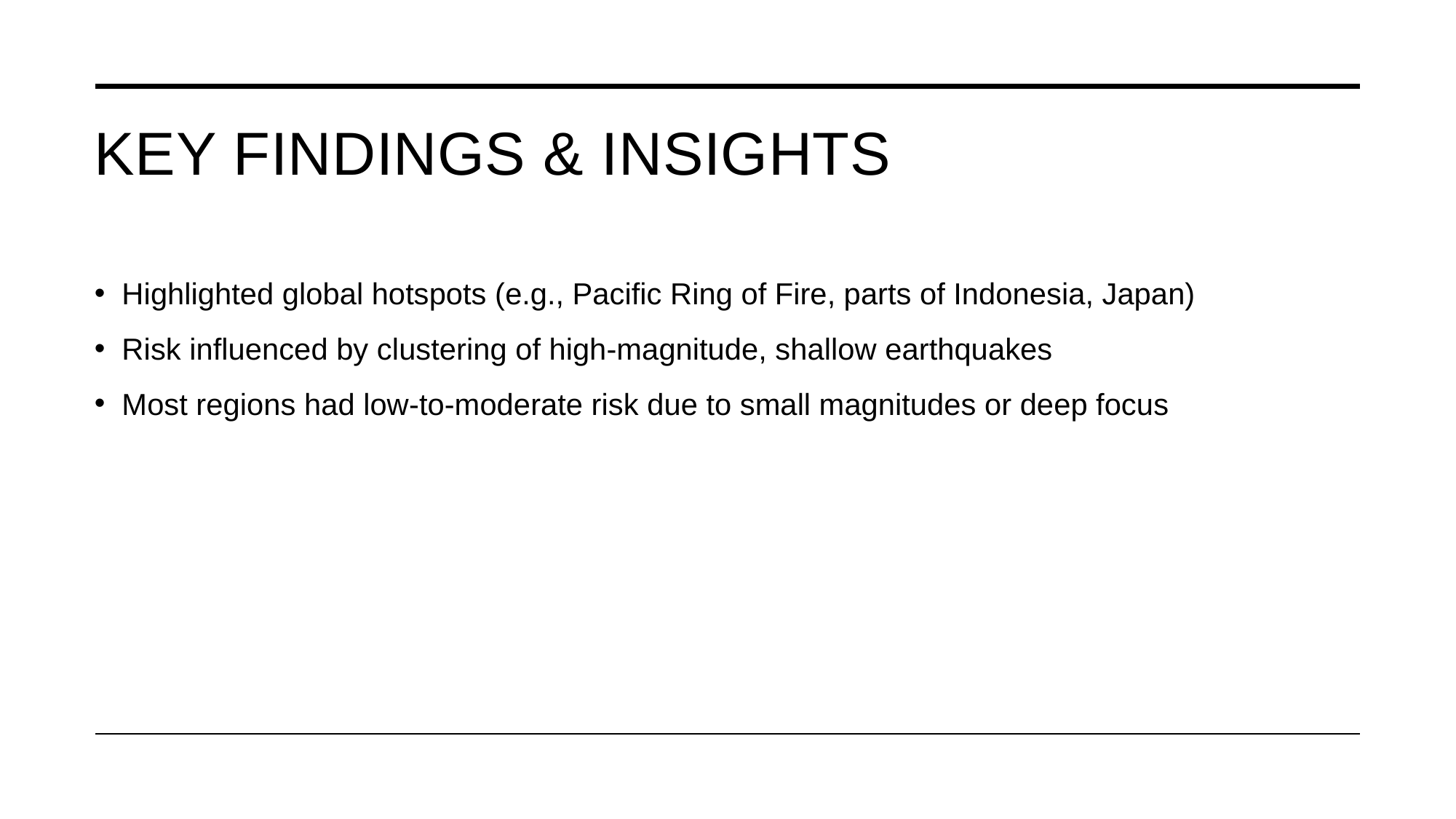

# Key Findings & Insights
Highlighted global hotspots (e.g., Pacific Ring of Fire, parts of Indonesia, Japan)
Risk influenced by clustering of high-magnitude, shallow earthquakes
Most regions had low-to-moderate risk due to small magnitudes or deep focus